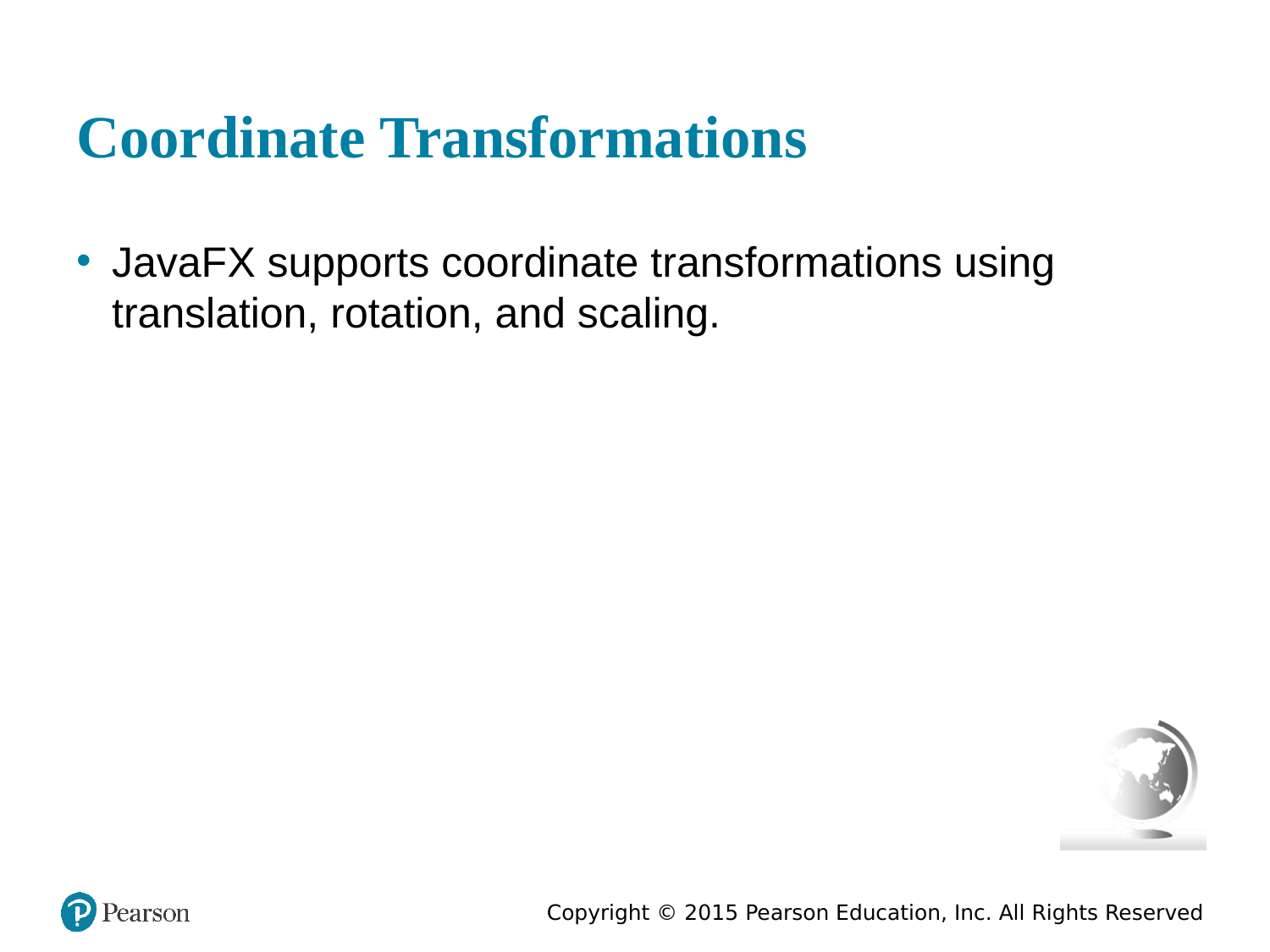

# Coordinate Transformations
JavaF X supports coordinate transformations using translation, rotation, and scaling.